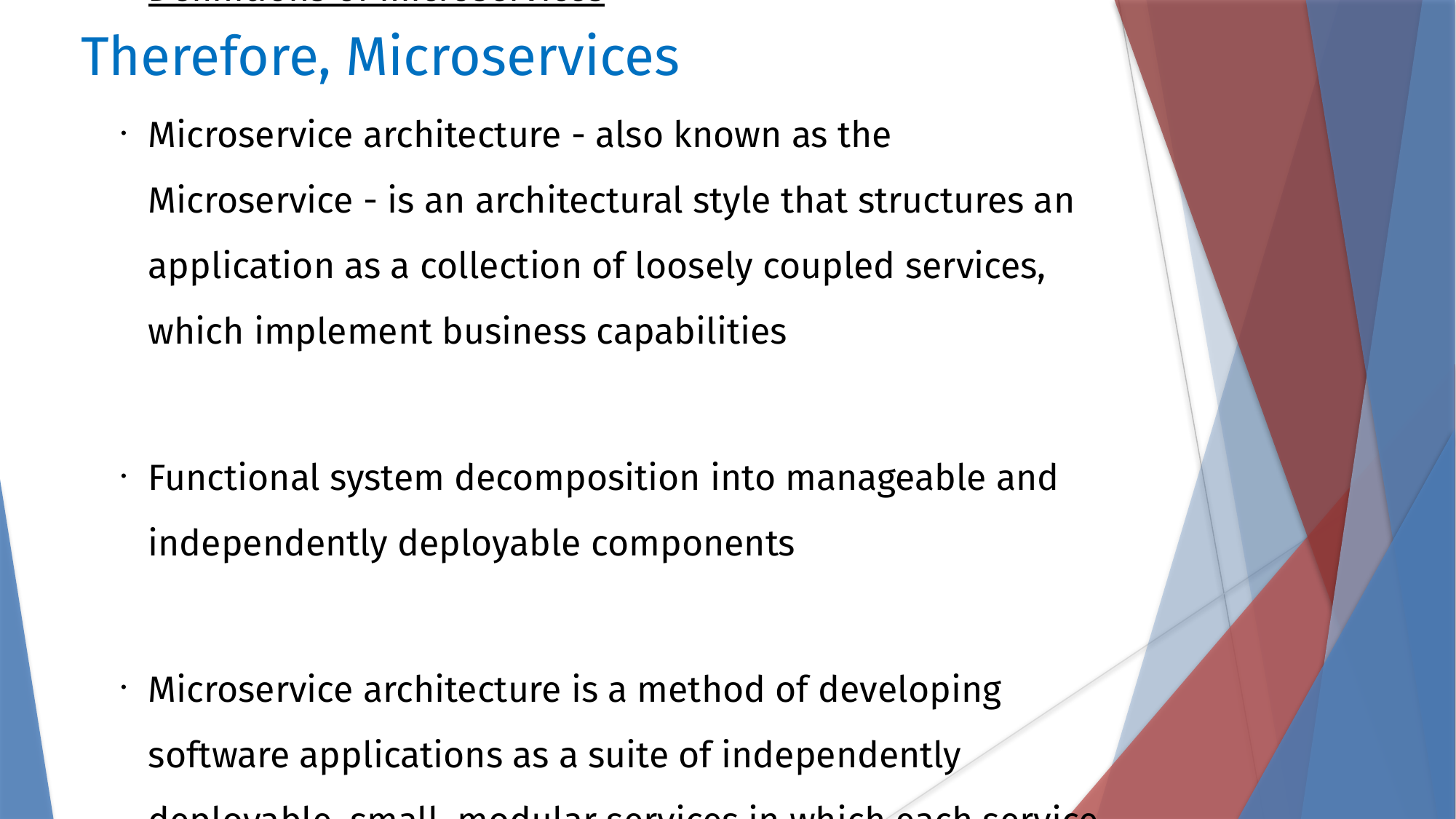

# Therefore, Microservices
Definitions of microservices

Microservice architecture - also known as the Microservice - is an architectural style that structures an application as a collection of loosely coupled services, which implement business capabilities

Functional system decomposition into manageable and independently deployable components

Microservice architecture is a method of developing software applications as a suite of independently deployable, small, modular services in which each service runs a unique process and communicates through a well-defined, lightweight mechanism to serve a business goal.